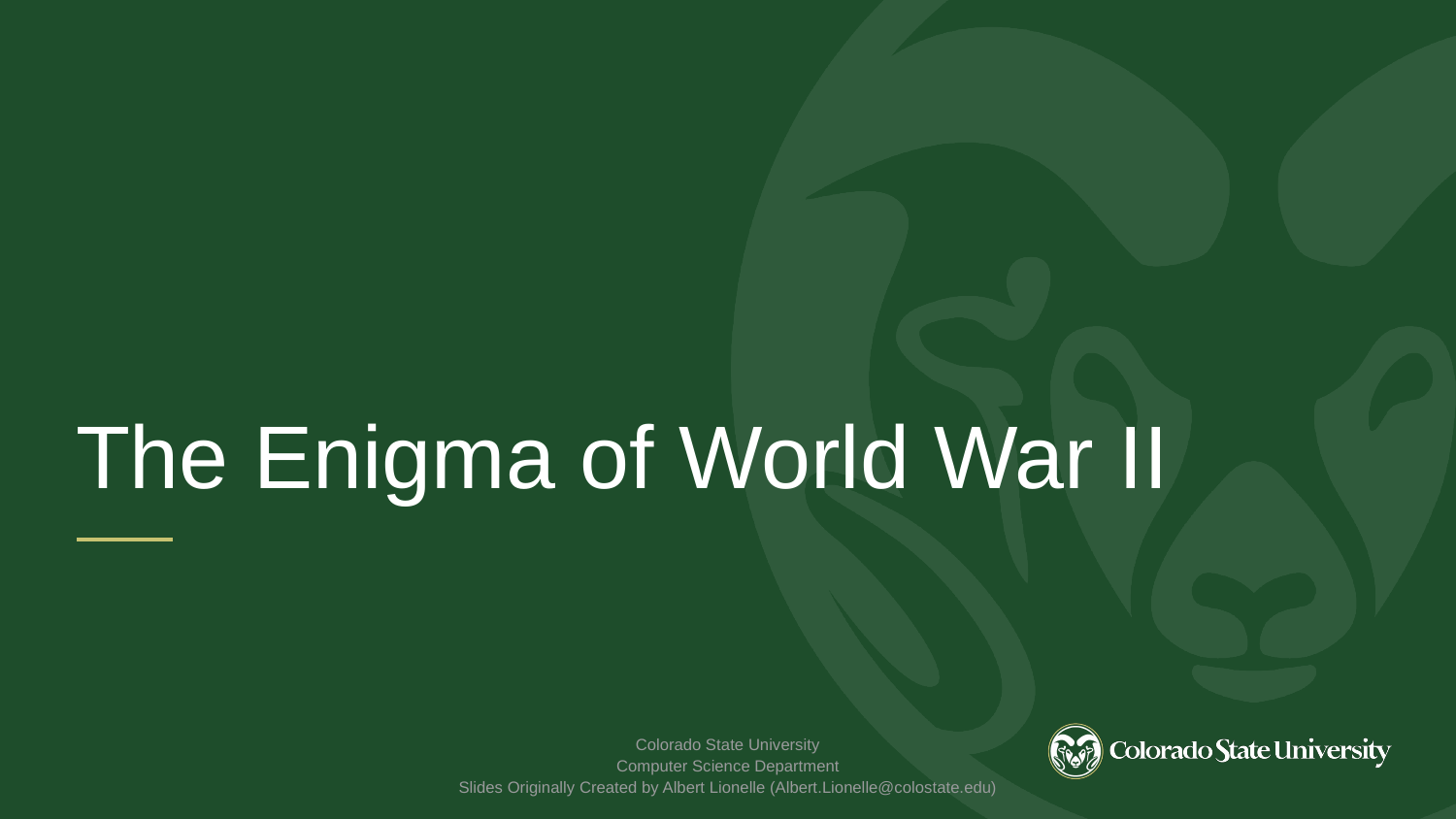

The Enigma of World War II
 Colorado State University
Computer Science Department
Slides Originally Created by Albert Lionelle (Albert.Lionelle@colostate.edu)